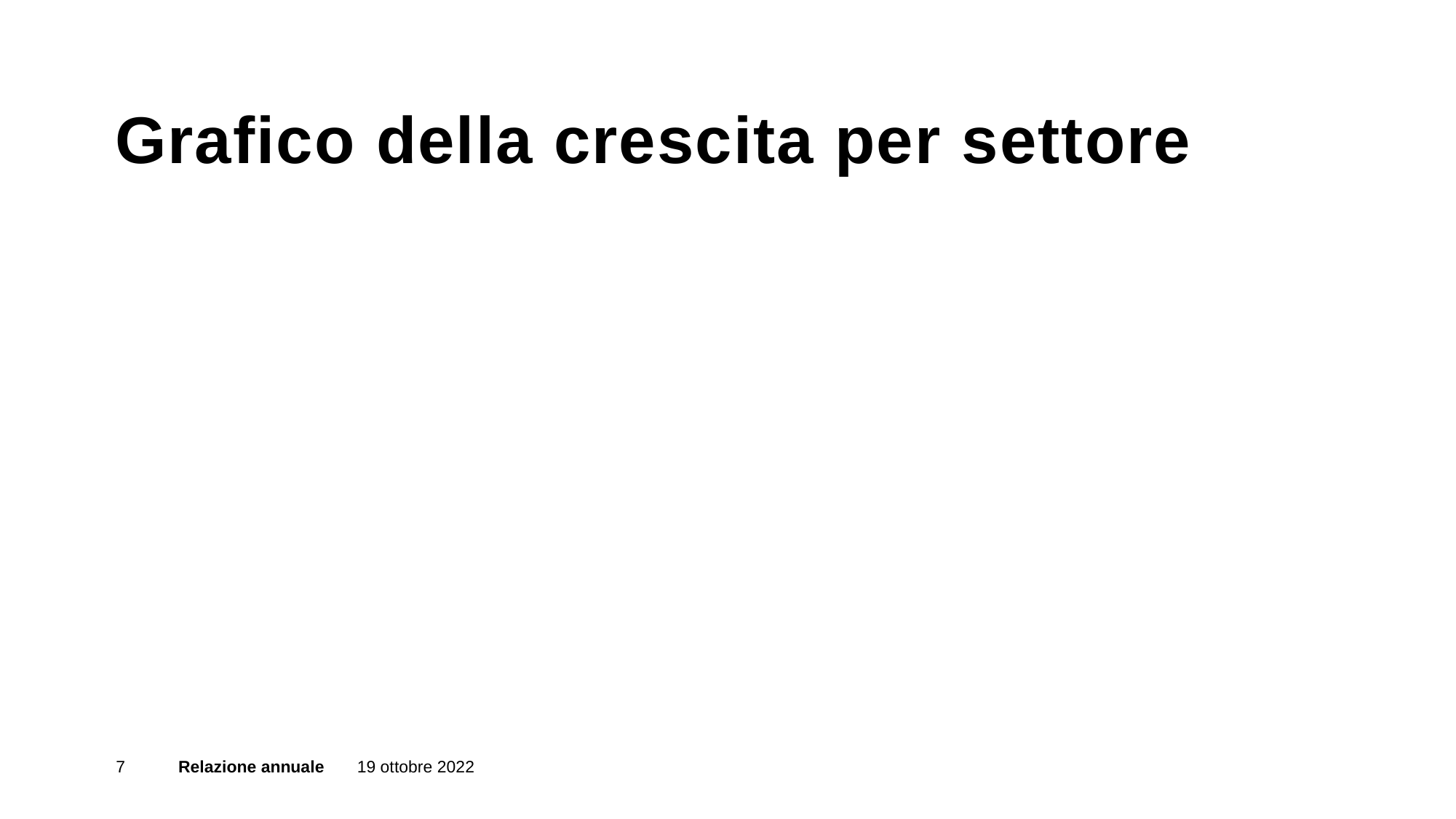

# Grafico della crescita per settore
7
Relazione annuale
19 ottobre 2022